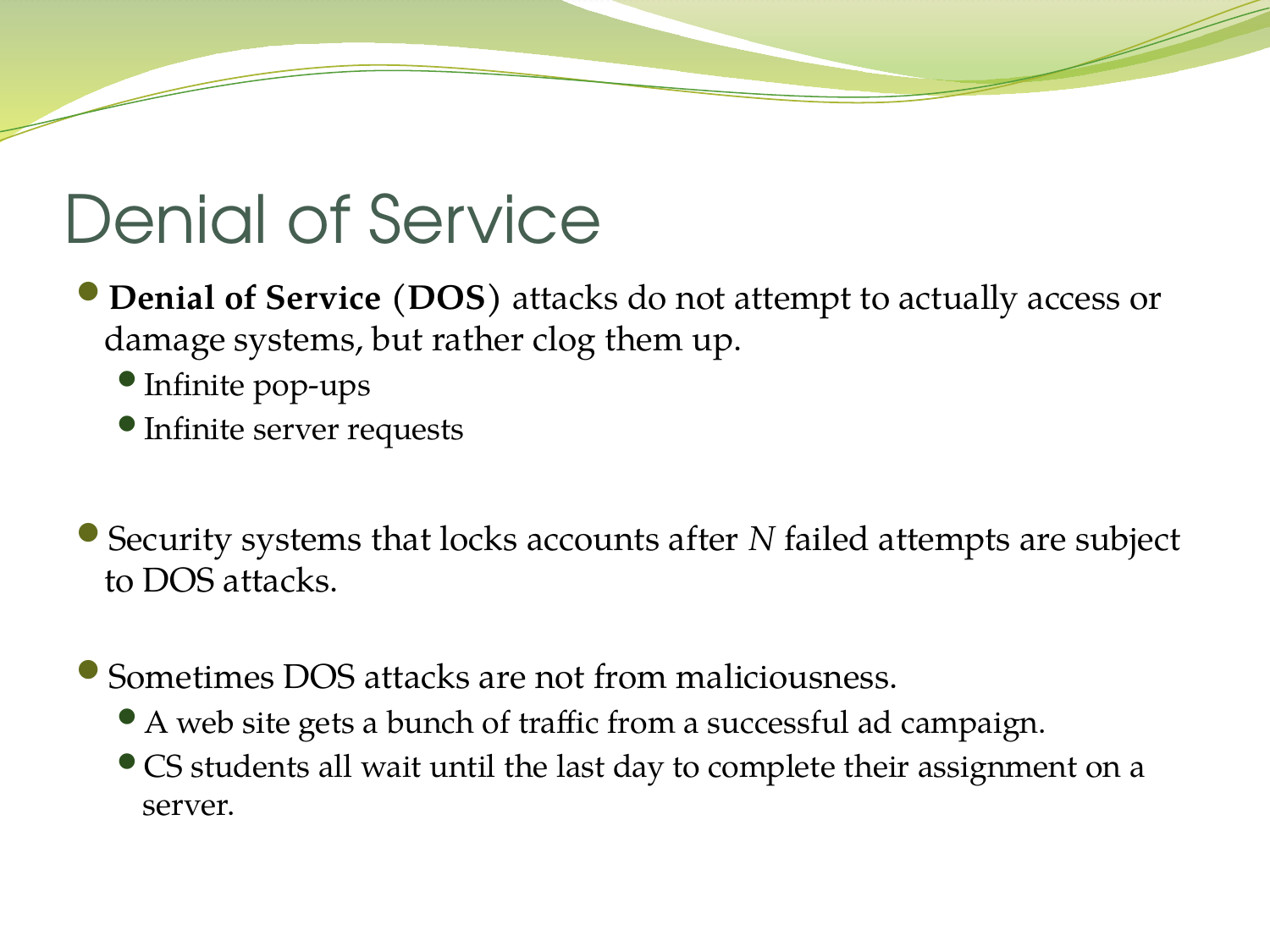

# Denial of Service
Denial of Service (DOS) attacks do not attempt to actually access or damage systems, but rather clog them up.
Infinite pop-ups
Infinite server requests

Security systems that locks accounts after N failed attempts are subject to DOS attacks.

Sometimes DOS attacks are not from maliciousness.
A web site gets a bunch of traffic from a successful ad campaign.
CS students all wait until the last day to complete their assignment on a server.